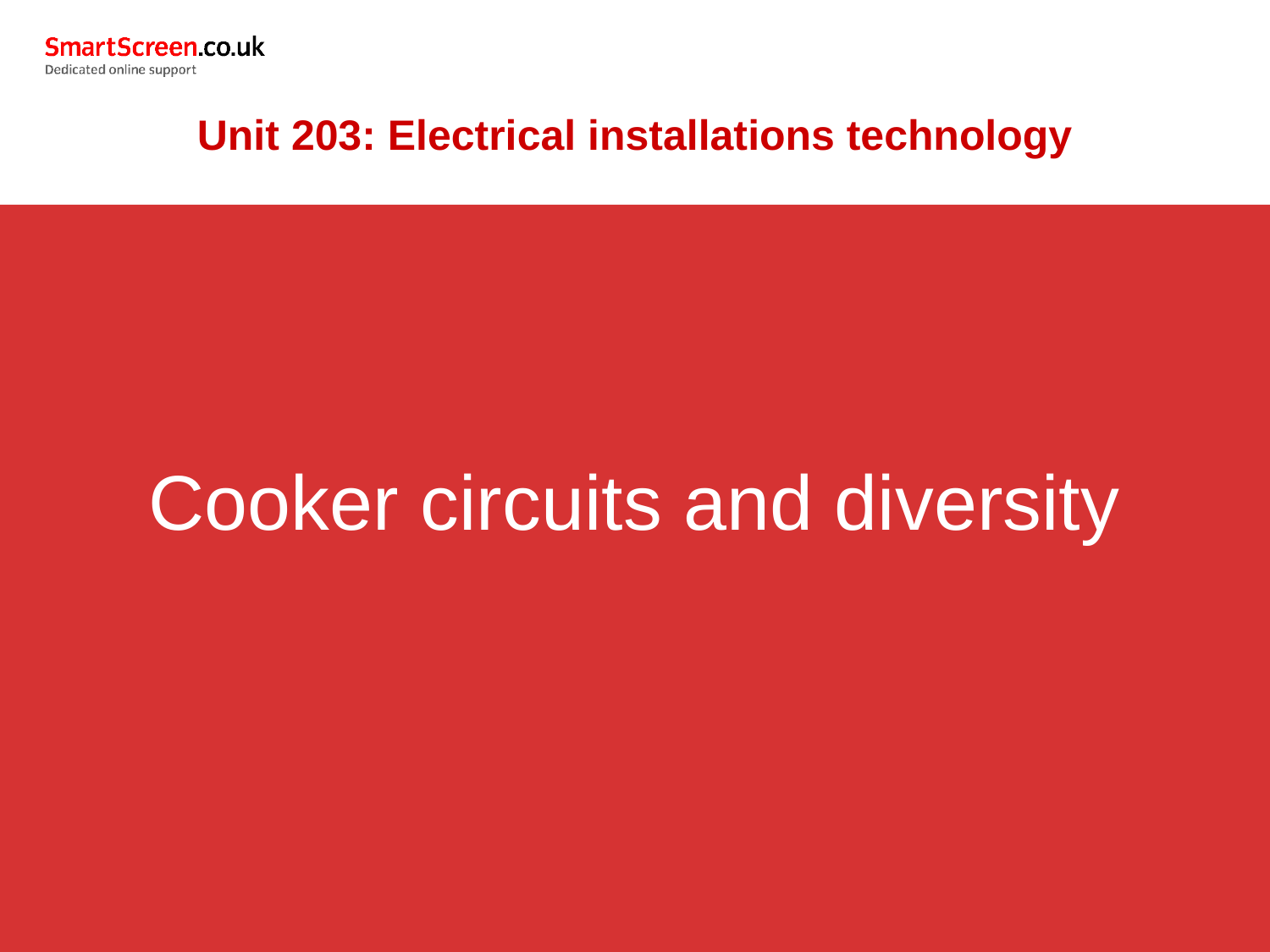

Unit 203: Electrical installations technology

Cooker circuits and diversity